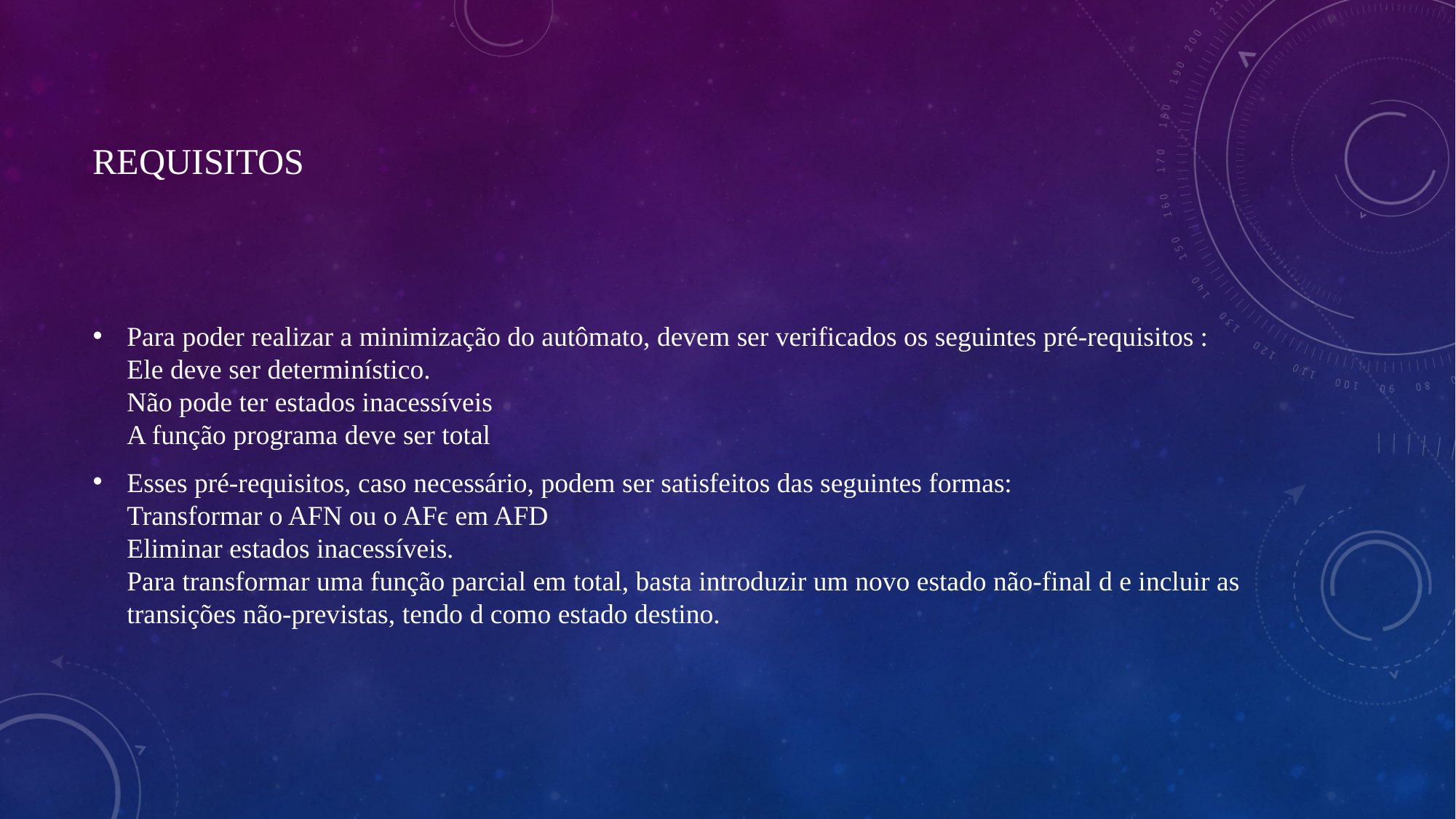

# Requisitos
Para poder realizar a minimização do autômato, devem ser verificados os seguintes pré-requisitos :
Ele deve ser determinístico.
Não pode ter estados inacessíveis
A função programa deve ser total
Esses pré-requisitos, caso necessário, podem ser satisfeitos das seguintes formas:
Transformar o AFN ou o AFϵ em AFD
Eliminar estados inacessíveis.
Para transformar uma função parcial em total, basta introduzir um novo estado não-final d e incluir as transições não-previstas, tendo d como estado destino.